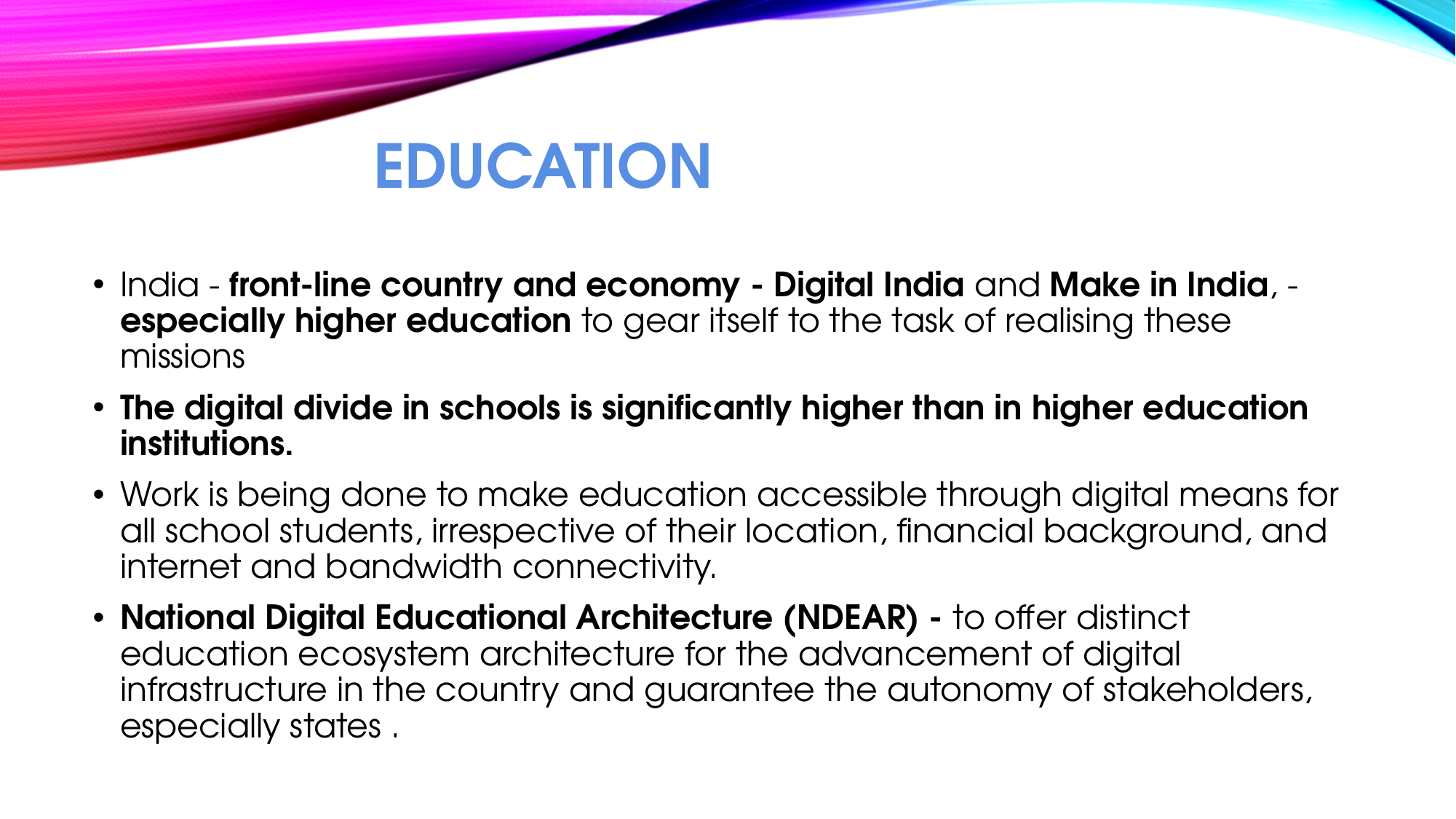

# EDUCATION
India - front-line country and economy - Digital India and Make in India, - especially higher education to gear itself to the task of realising these missions
The digital divide in schools is significantly higher than in higher education institutions.
Work is being done to make education accessible through digital means for all school students, irrespective of their location, financial background, and internet and bandwidth connectivity.
National Digital Educational Architecture (NDEAR) - to offer distinct education ecosystem architecture for the advancement of digital infrastructure in the country and guarantee the autonomy of stakeholders, especially states .